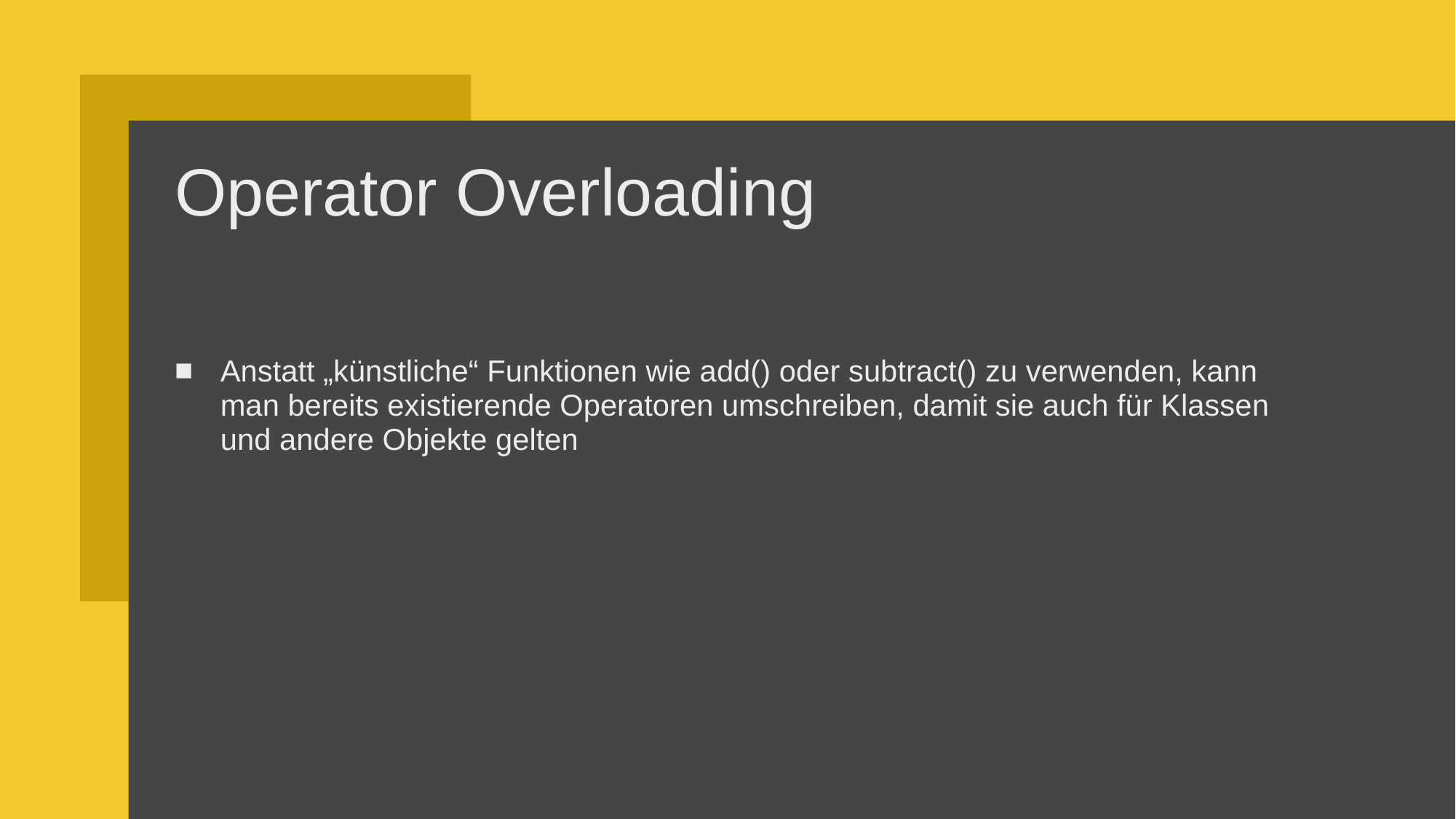

# Operator Overloading
Anstatt „künstliche“ Funktionen wie add() oder subtract() zu verwenden, kann man bereits existierende Operatoren umschreiben, damit sie auch für Klassen und andere Objekte gelten